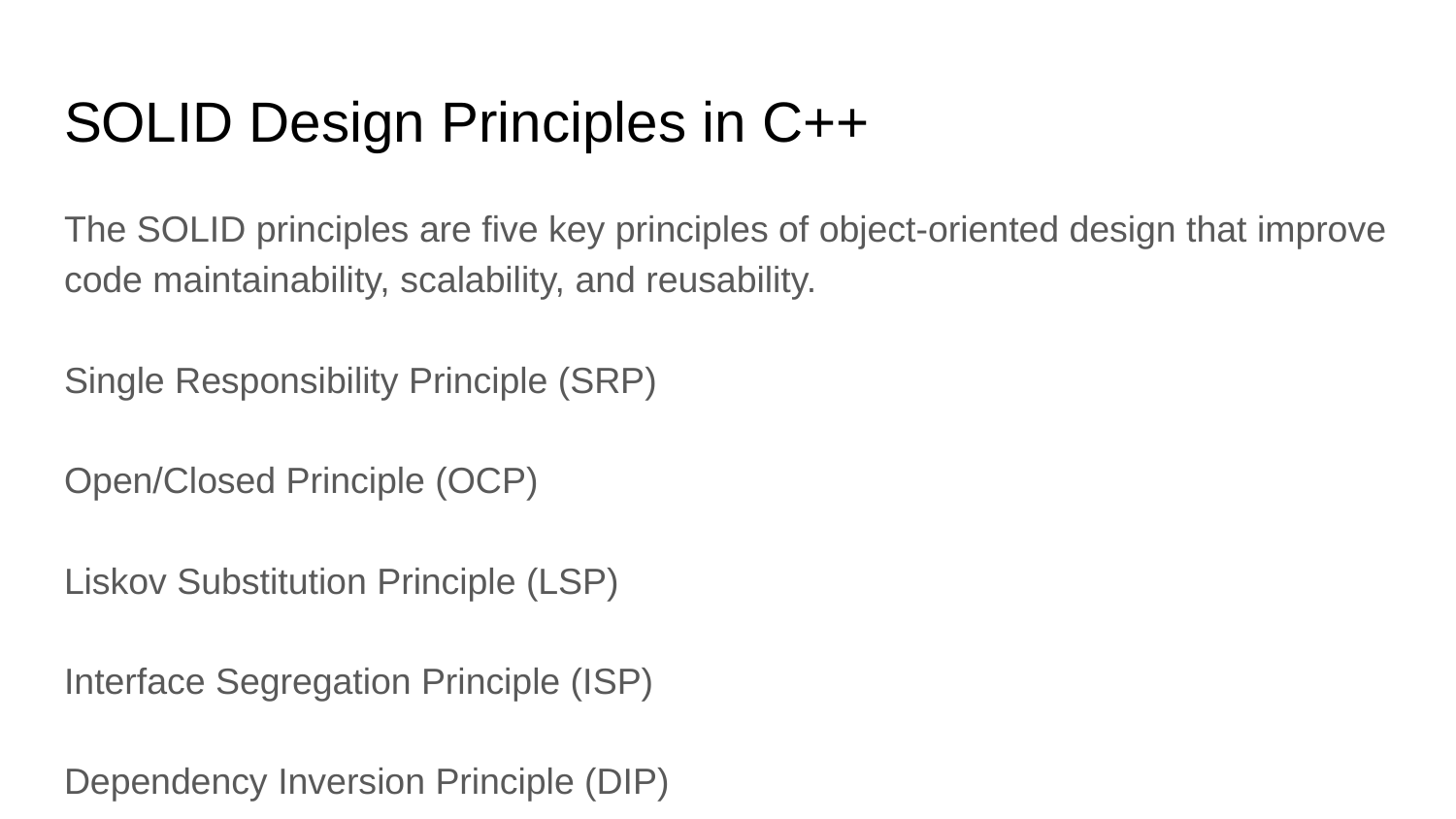

# SOLID Design Principles in C++
The SOLID principles are five key principles of object-oriented design that improve code maintainability, scalability, and reusability.

Single Responsibility Principle (SRP)

Open/Closed Principle (OCP)

Liskov Substitution Principle (LSP)

Interface Segregation Principle (ISP)

Dependency Inversion Principle (DIP)